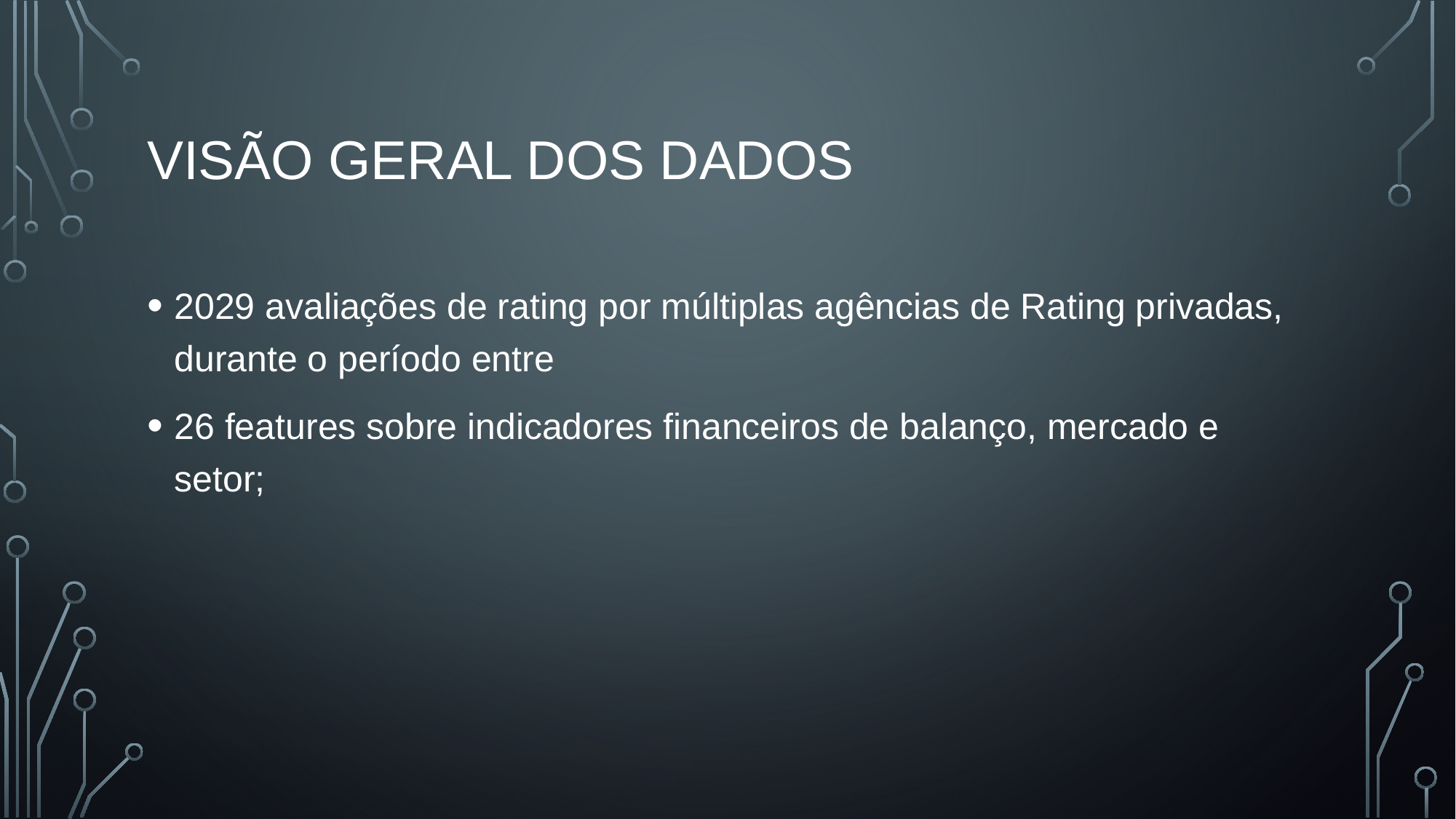

# Visão geral dos dados
2029 avaliações de rating por múltiplas agências de Rating privadas, durante o período entre
26 features sobre indicadores financeiros de balanço, mercado e setor;